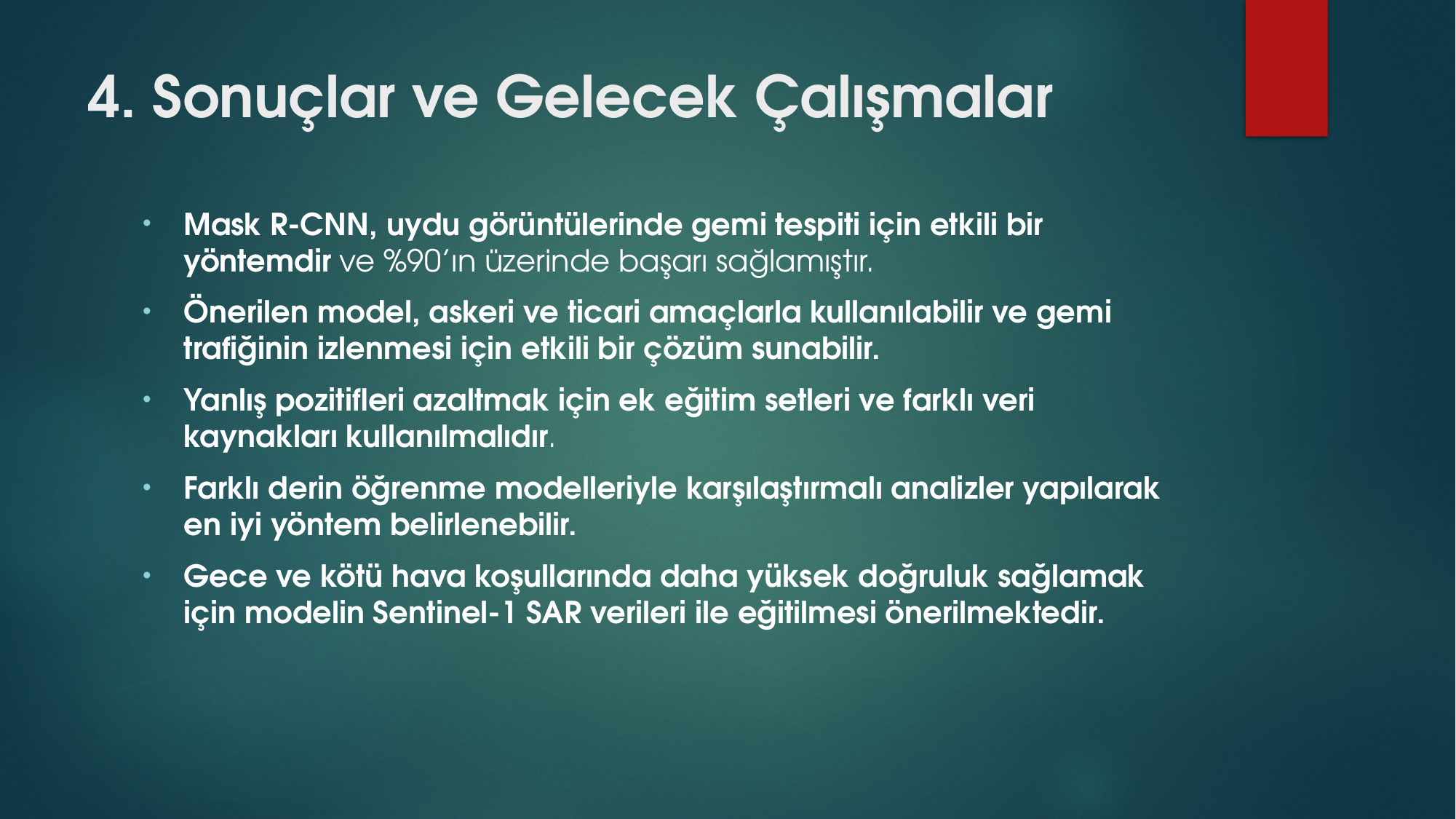

# 4. Sonuçlar ve Gelecek Çalışmalar
Mask R-CNN, uydu görüntülerinde gemi tespiti için etkili bir yöntemdir ve %90’ın üzerinde başarı sağlamıştır.
Önerilen model, askeri ve ticari amaçlarla kullanılabilir ve gemi trafiğinin izlenmesi için etkili bir çözüm sunabilir.
Yanlış pozitifleri azaltmak için ek eğitim setleri ve farklı veri kaynakları kullanılmalıdır.
Farklı derin öğrenme modelleriyle karşılaştırmalı analizler yapılarak en iyi yöntem belirlenebilir.
Gece ve kötü hava koşullarında daha yüksek doğruluk sağlamak için modelin Sentinel-1 SAR verileri ile eğitilmesi önerilmektedir.